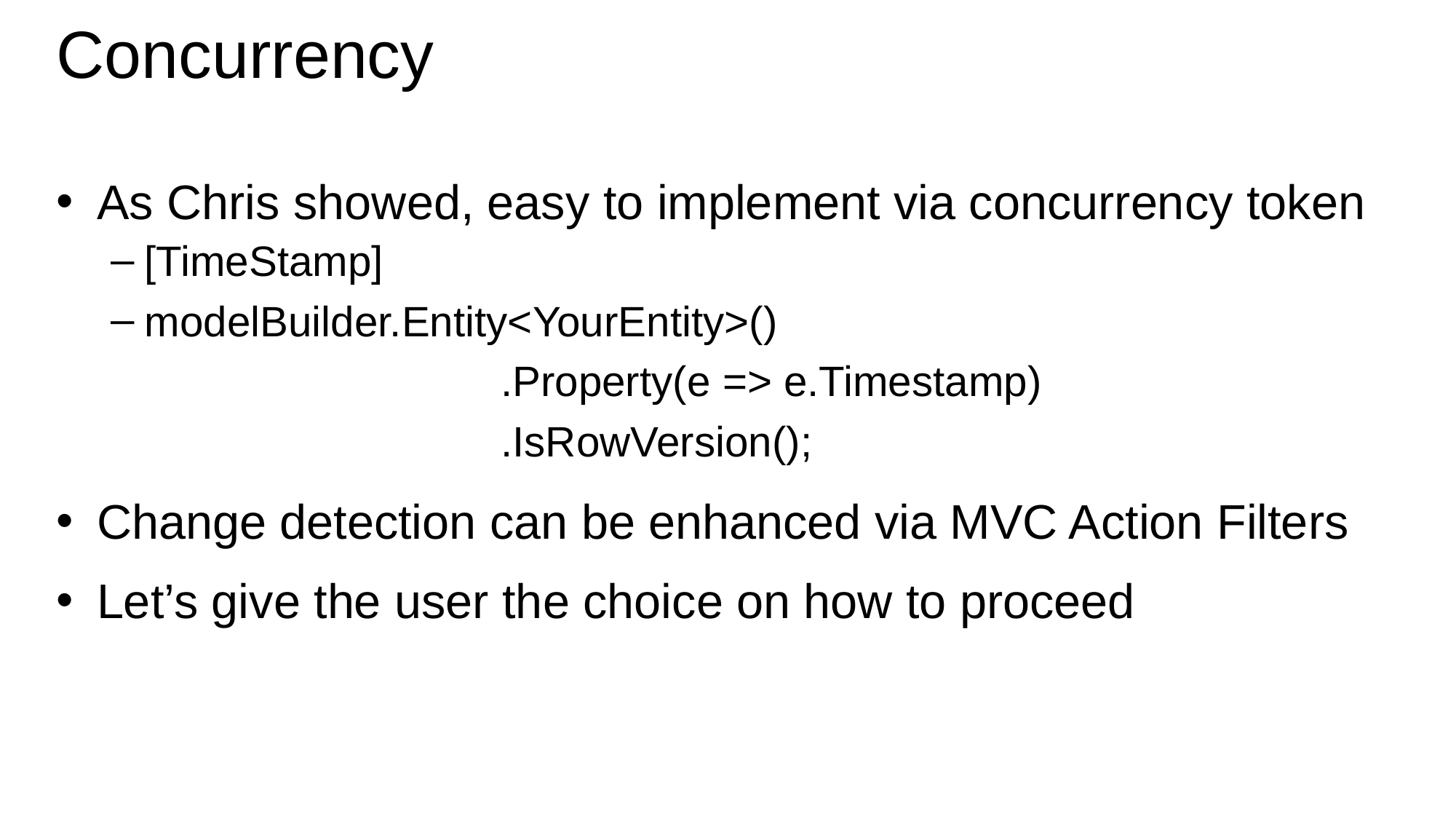

# Concurrency
As Chris showed, easy to implement via concurrency token
[TimeStamp]
modelBuilder.Entity<YourEntity>()
                                 .Property(e => e.Timestamp)
                                 .IsRowVersion();
Change detection can be enhanced via MVC Action Filters
Let’s give the user the choice on how to proceed